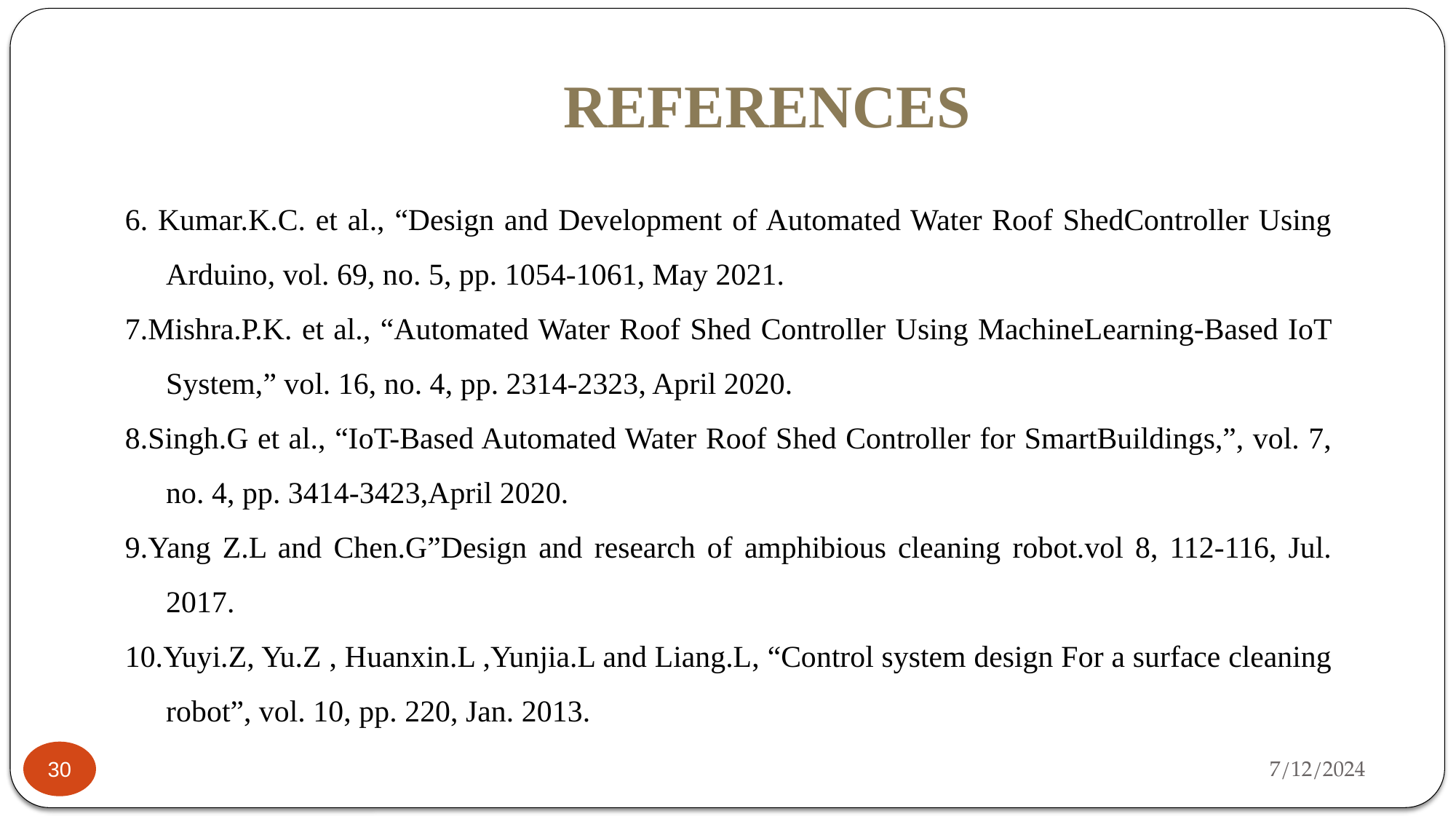

REFERENCES
6. Kumar.K.C. et al., “Design and Development of Automated Water Roof ShedController Using Arduino, vol. 69, no. 5, pp. 1054-1061, May 2021.
7.Mishra.P.K. et al., “Automated Water Roof Shed Controller Using MachineLearning-Based IoT System,” vol. 16, no. 4, pp. 2314-2323, April 2020.
8.Singh.G et al., “IoT-Based Automated Water Roof Shed Controller for SmartBuildings,”, vol. 7, no. 4, pp. 3414-3423,April 2020.
9.Yang Z.L and Chen.G”Design and research of amphibious cleaning robot.vol 8, 112-116, Jul. 2017.
10.Yuyi.Z, Yu.Z , Huanxin.L ,Yunjia.L and Liang.L, “Control system design For a surface cleaning robot”, vol. 10, pp. 220, Jan. 2013.

7/12/2024
30